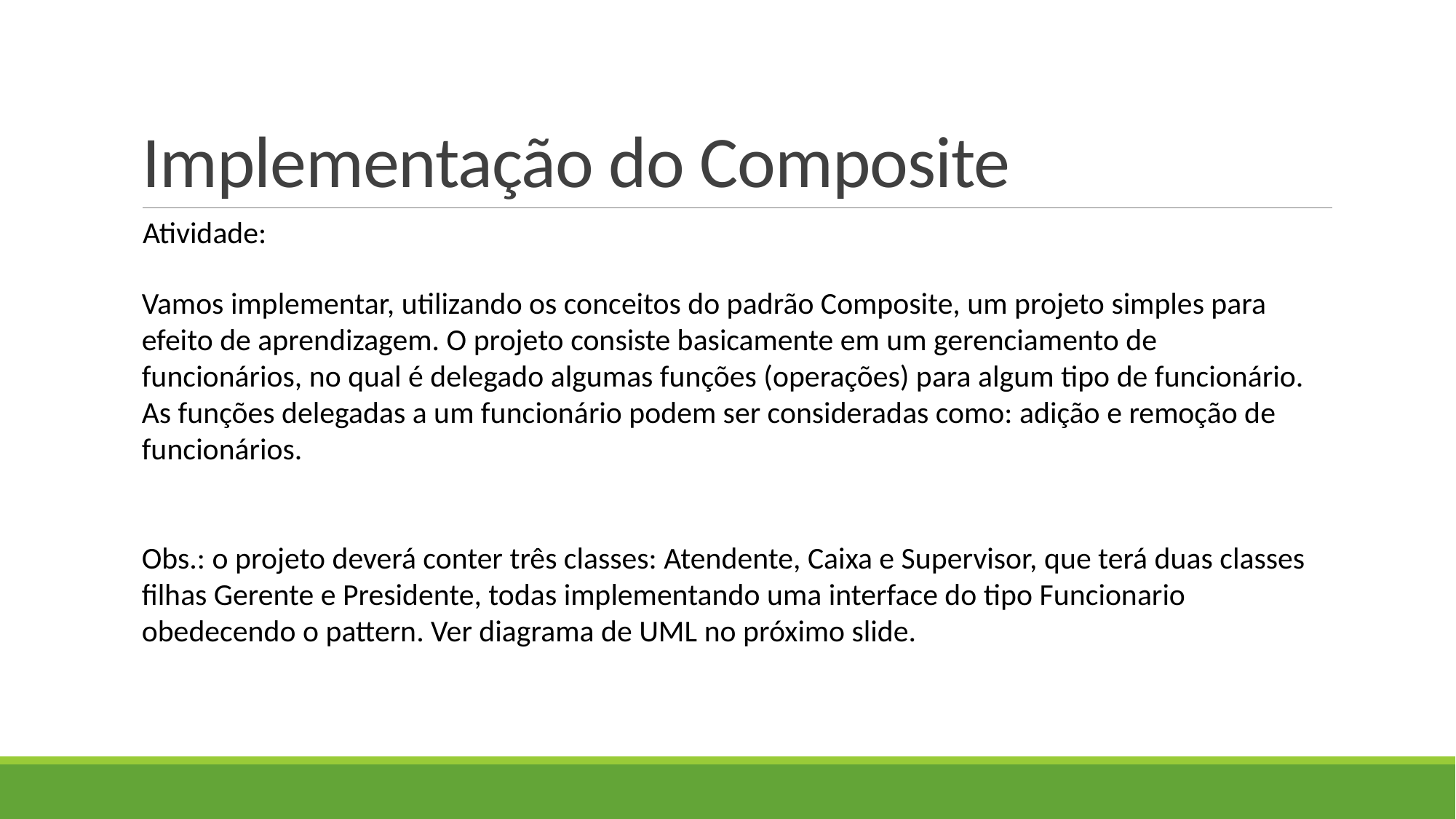

# Implementação do Composite
Atividade:
Vamos implementar, utilizando os conceitos do padrão Composite, um projeto simples para efeito de aprendizagem. O projeto consiste basicamente em um gerenciamento de funcionários, no qual é delegado algumas funções (operações) para algum tipo de funcionário. As funções delegadas a um funcionário podem ser consideradas como: adição e remoção de funcionários.

Obs.: o projeto deverá conter três classes: Atendente, Caixa e Supervisor, que terá duas classes filhas Gerente e Presidente, todas implementando uma interface do tipo Funcionario obedecendo o pattern. Ver diagrama de UML no próximo slide.